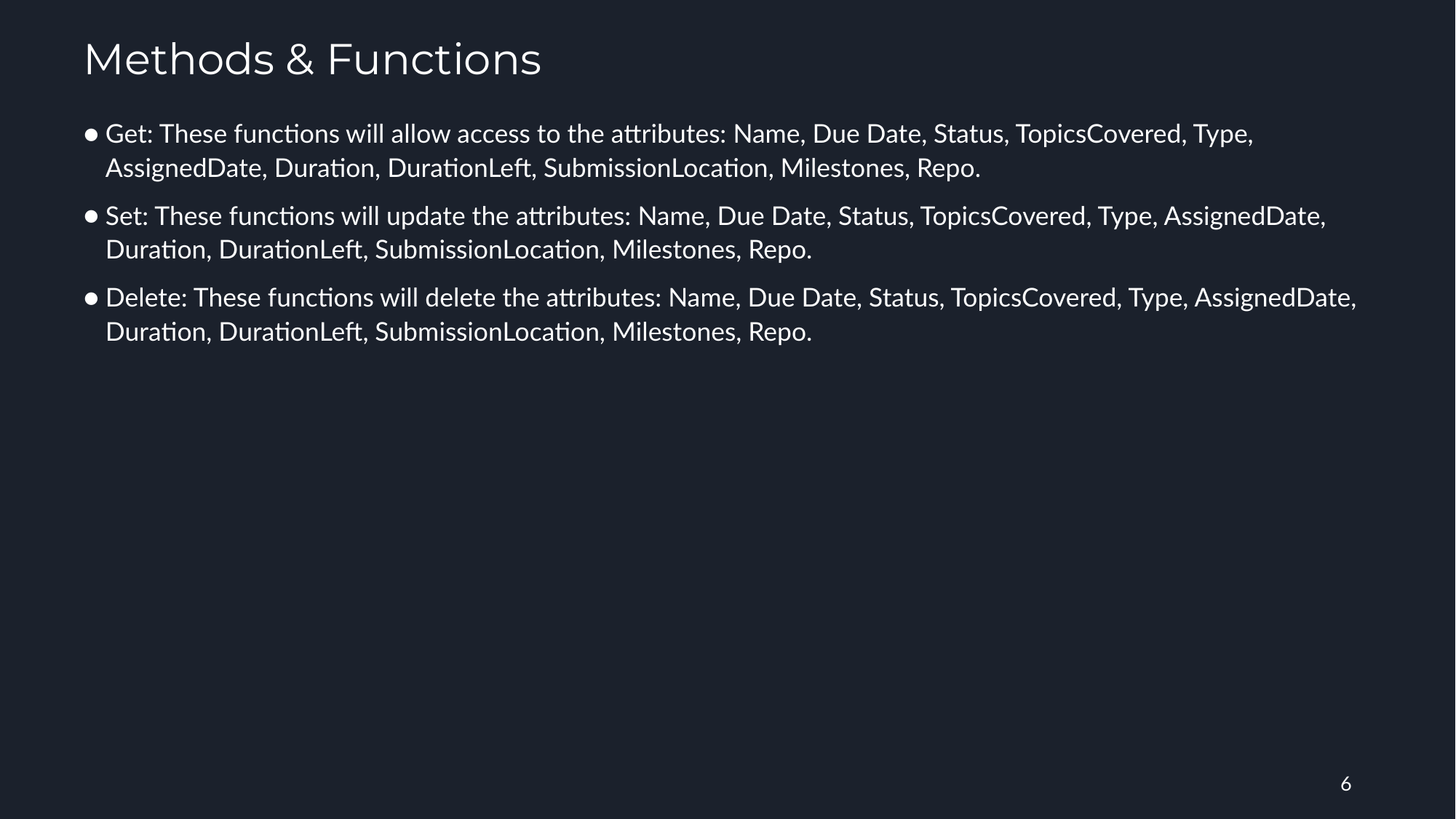

# Methods & Functions
Get: These functions will allow access to the attributes: Name, Due Date, Status, TopicsCovered, Type, AssignedDate, Duration, DurationLeft, SubmissionLocation, Milestones, Repo.
Set: These functions will update the attributes: Name, Due Date, Status, TopicsCovered, Type, AssignedDate, Duration, DurationLeft, SubmissionLocation, Milestones, Repo.
Delete: These functions will delete the attributes: Name, Due Date, Status, TopicsCovered, Type, AssignedDate, Duration, DurationLeft, SubmissionLocation, Milestones, Repo.

6